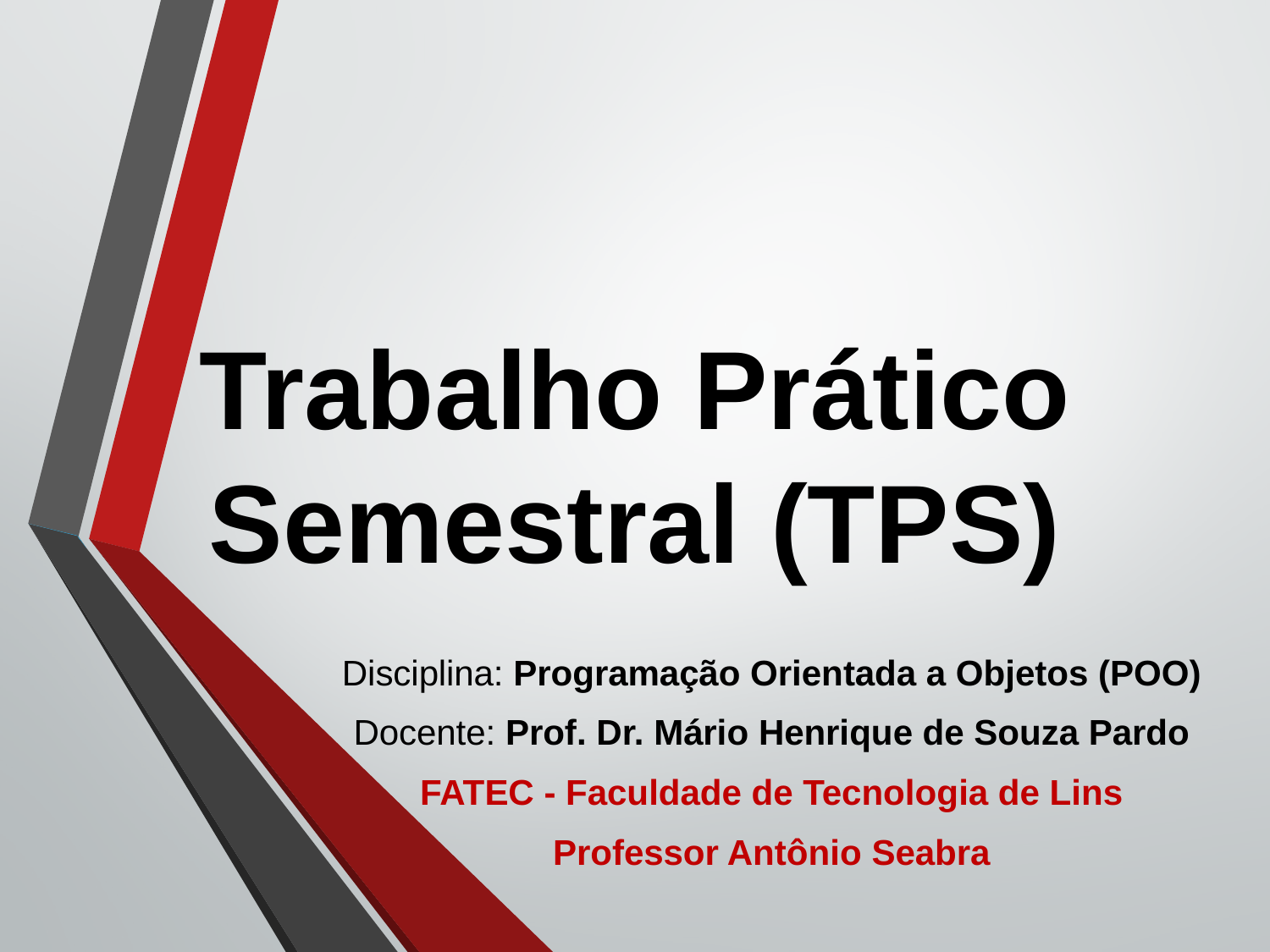

# Trabalho Prático Semestral (TPS)
Disciplina: Programação Orientada a Objetos (POO)
Docente: Prof. Dr. Mário Henrique de Souza Pardo
FATEC - Faculdade de Tecnologia de Lins
Professor Antônio Seabra